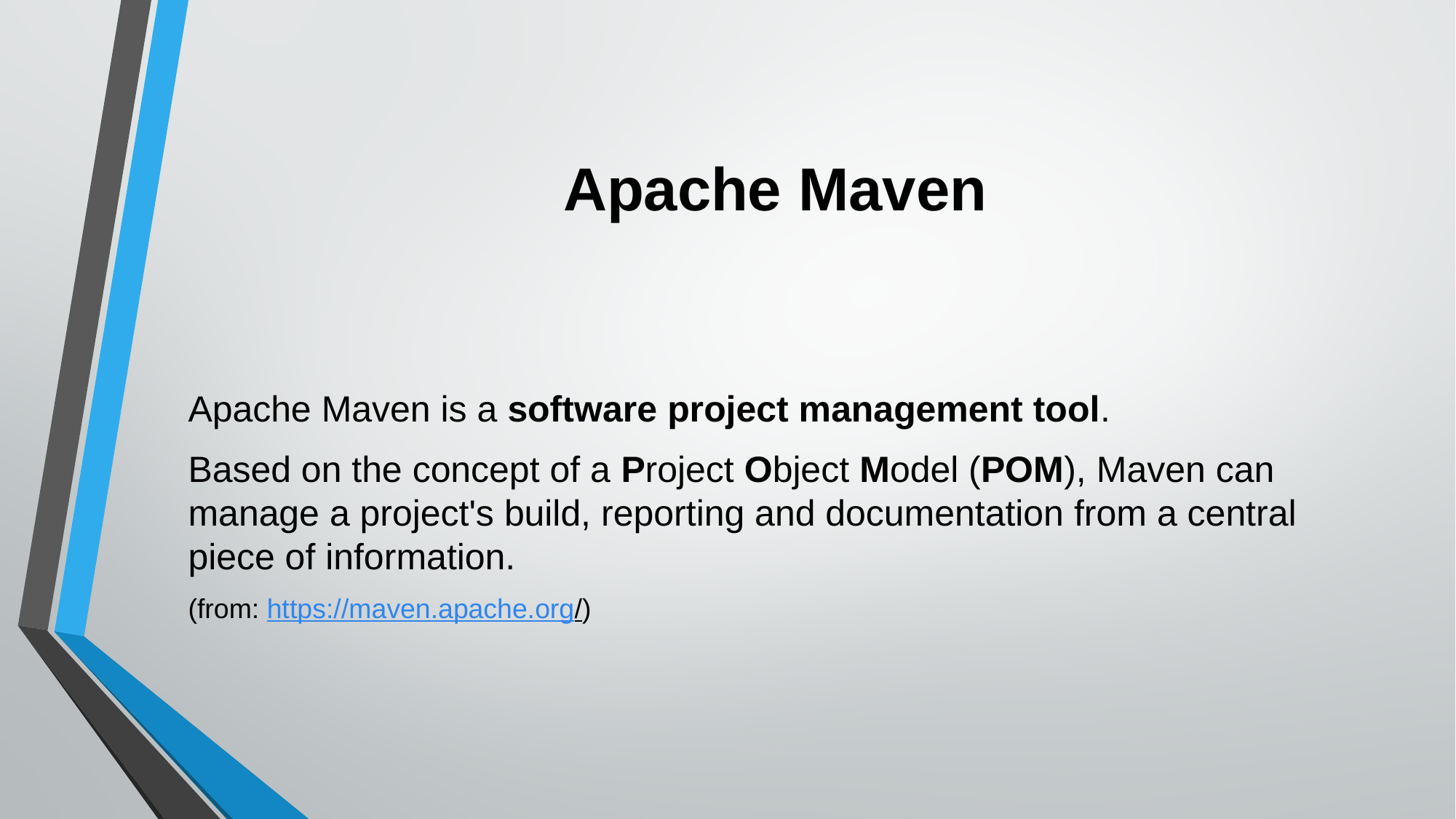

# Apache Maven
Apache Maven is a software project management tool.
Based on the concept of a Project Object Model (POM), Maven can manage a project's build, reporting and documentation from a central piece of information.
(from: https://maven.apache.org/)